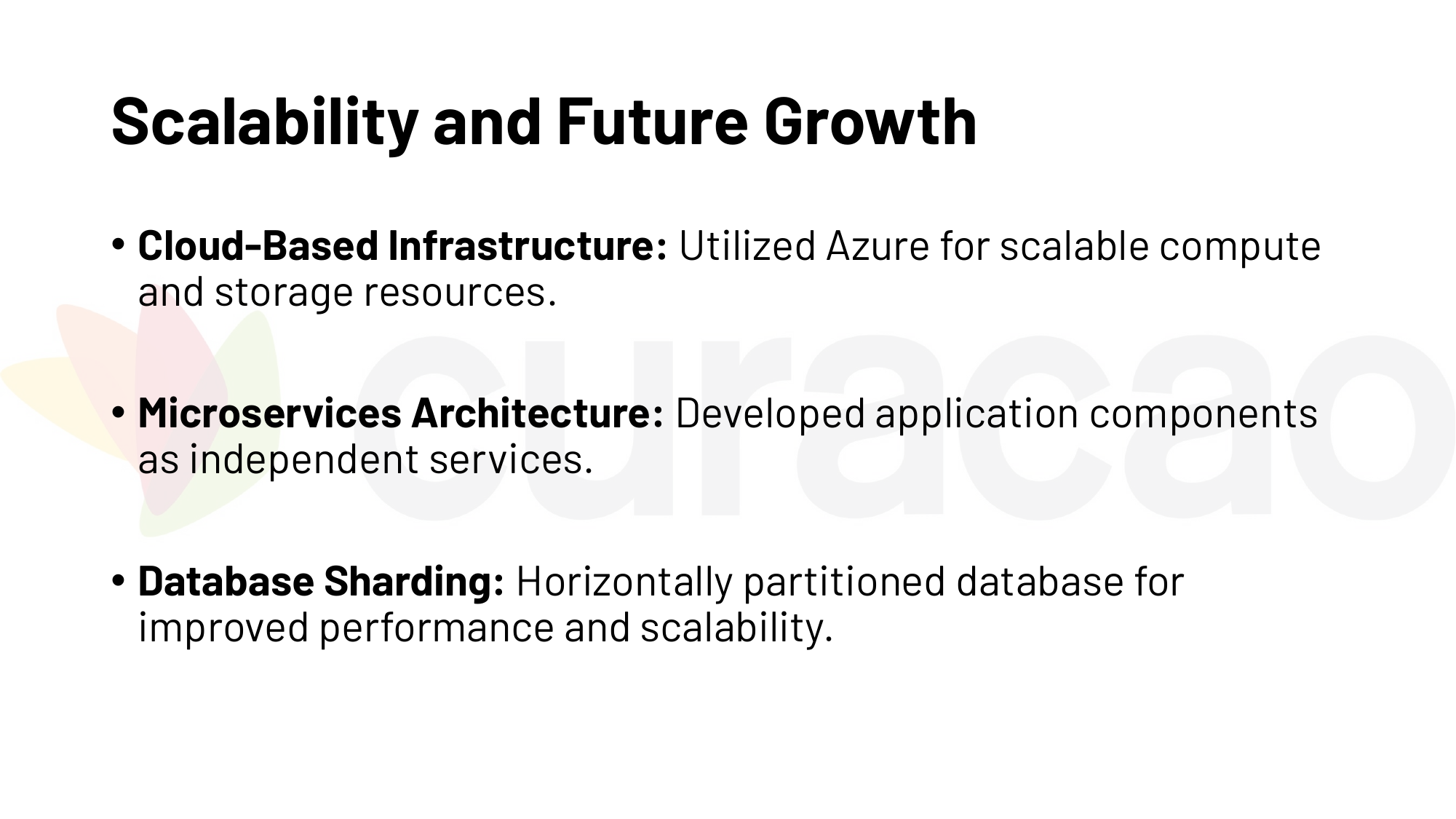

# Scalability and Future Growth
Cloud-Based Infrastructure: Utilized Azure for scalable compute and storage resources.

Microservices Architecture: Developed application components as independent services.

Database Sharding: Horizontally partitioned database for improved performance and scalability.